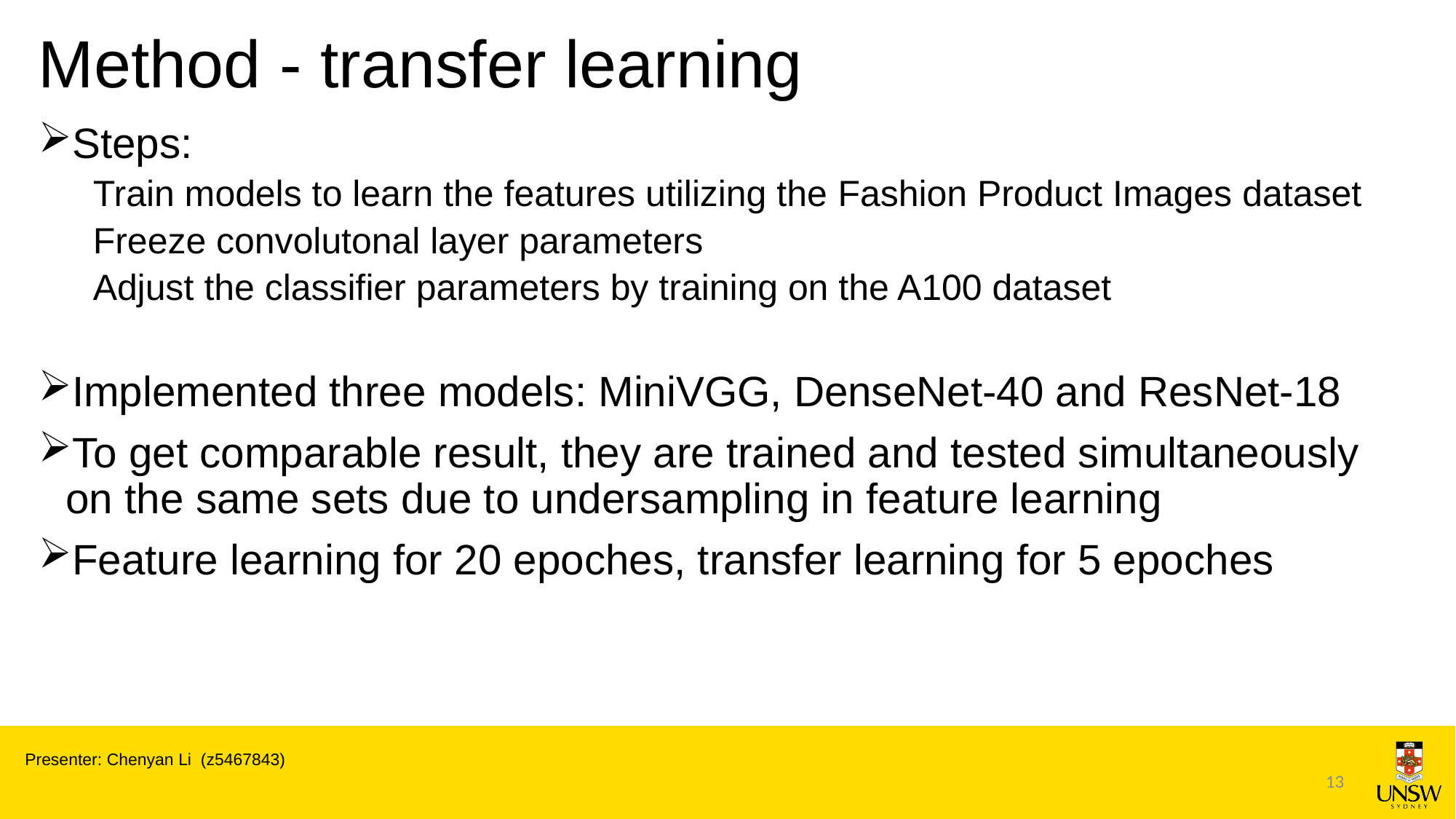

# Method - transfer learning
Steps:
Train models to learn the features utilizing the Fashion Product Images dataset
Freeze convolutonal layer parameters
Adjust the classifier parameters by training on the A100 dataset

Implemented three models: MiniVGG, DenseNet-40 and ResNet-18
To get comparable result, they are trained and tested simultaneously on the same sets due to undersampling in feature learning
Feature learning for 20 epoches, transfer learning for 5 epoches
Presenter: Chenyan Li  (z5467843)
13